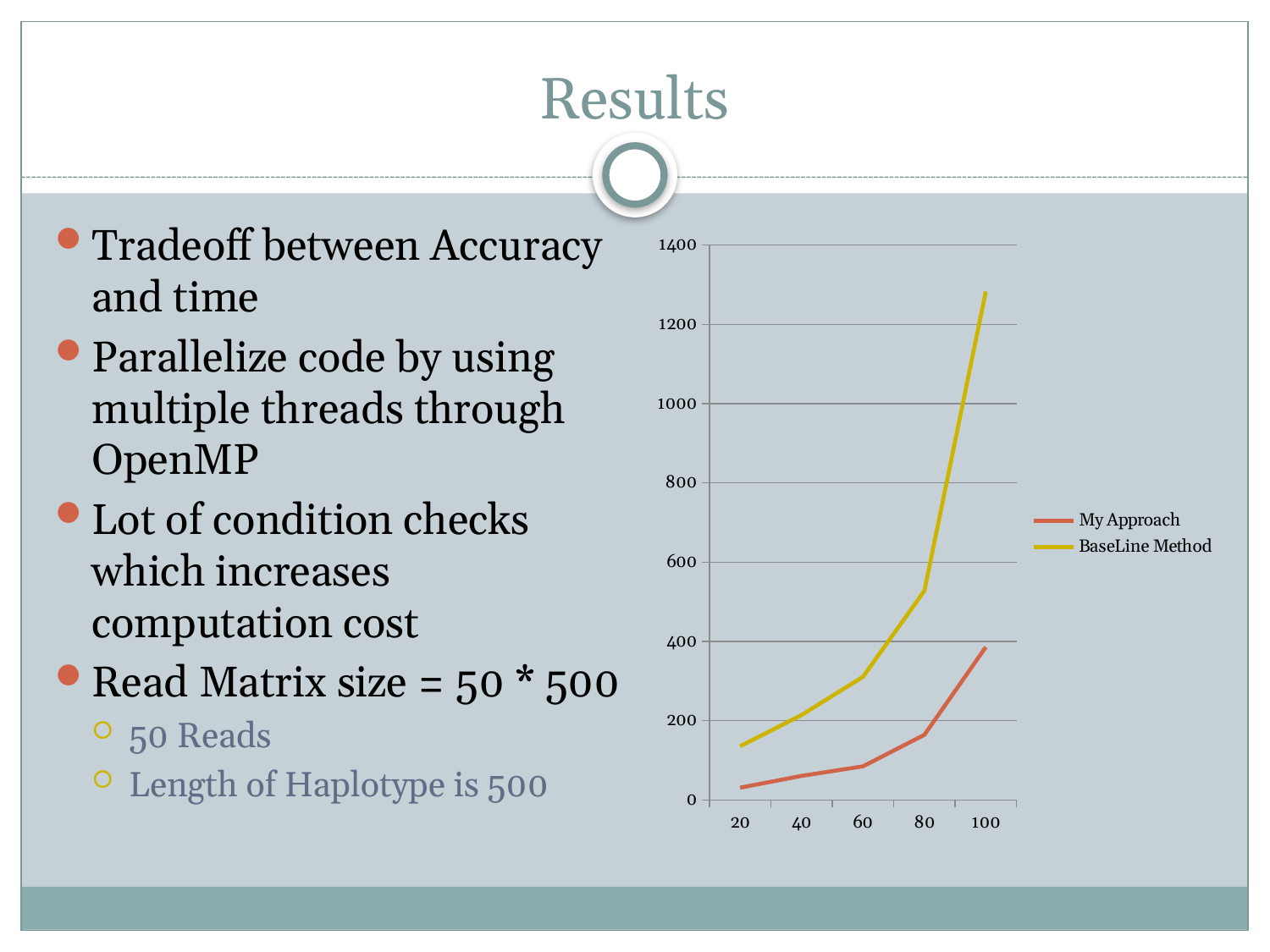

# Results
Tradeoff between Accuracy and time
Parallelize code by using multiple threads through OpenMP
Lot of condition checks which increases computation cost
Read Matrix size = 50 * 500
50 Reads
Length of Haplotype is 500

### Chart

| Category |  |  |
|---|---|---|
| 20 | 31.0 | 135.5 |
| 40 | 60.75 | 214.25 |
| 60 | 84.75 | 310.75 |
| 80 | 164.5 | 528.0 |
| 100 | 385.75 | 1283.0 |